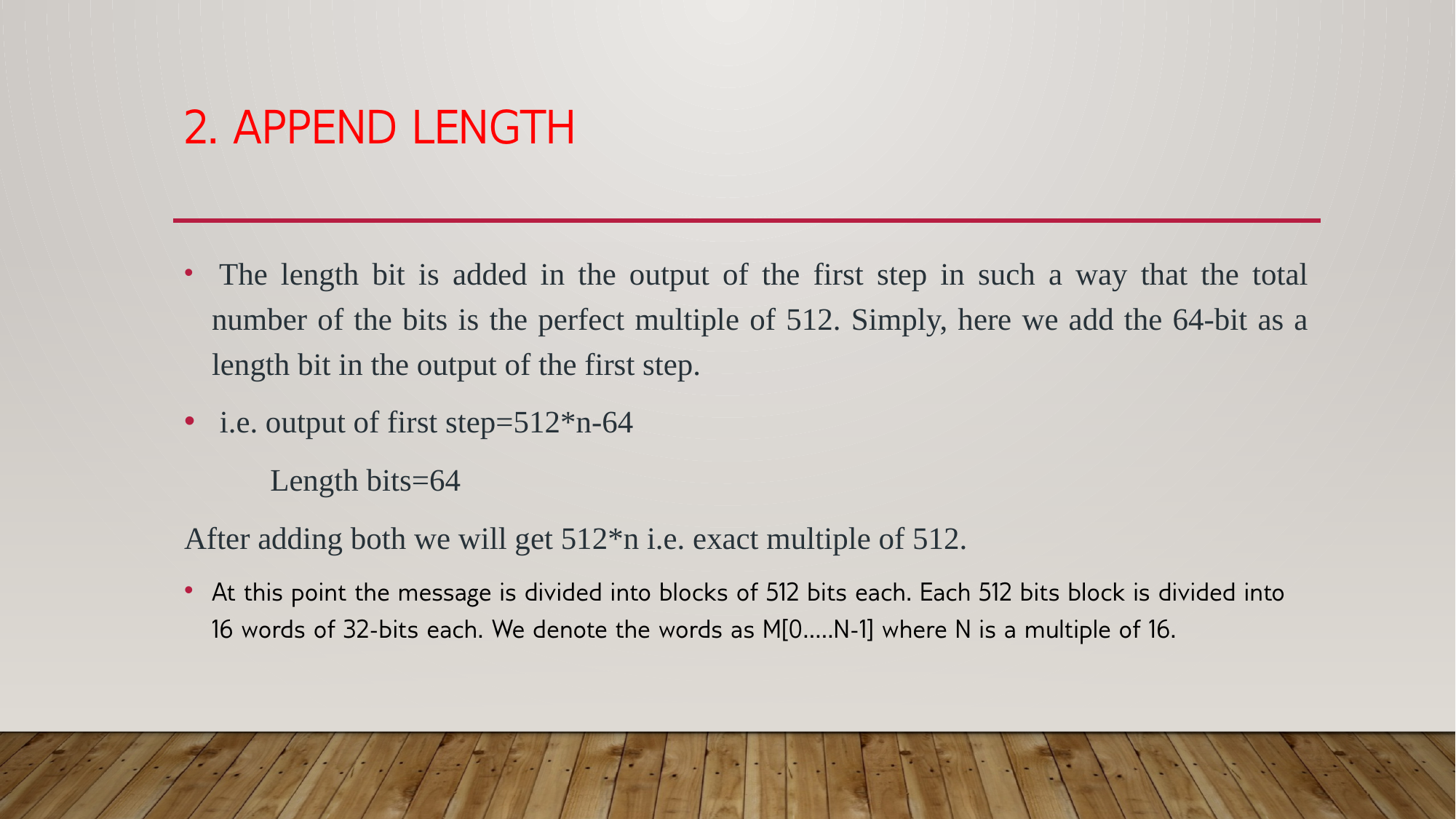

# 2. Append Length
 The length bit is added in the output of the first step in such a way that the total number of the bits is the perfect multiple of 512. Simply, here we add the 64-bit as a length bit in the output of the first step.
 i.e. output of first step=512*n-64
           Length bits=64
After adding both we will get 512*n i.e. exact multiple of 512.
At this point the message is divided into blocks of 512 bits each. Each 512 bits block is divided into 16 words of 32-bits each. We denote the words as M[0.....N-1] where N is a multiple of 16.